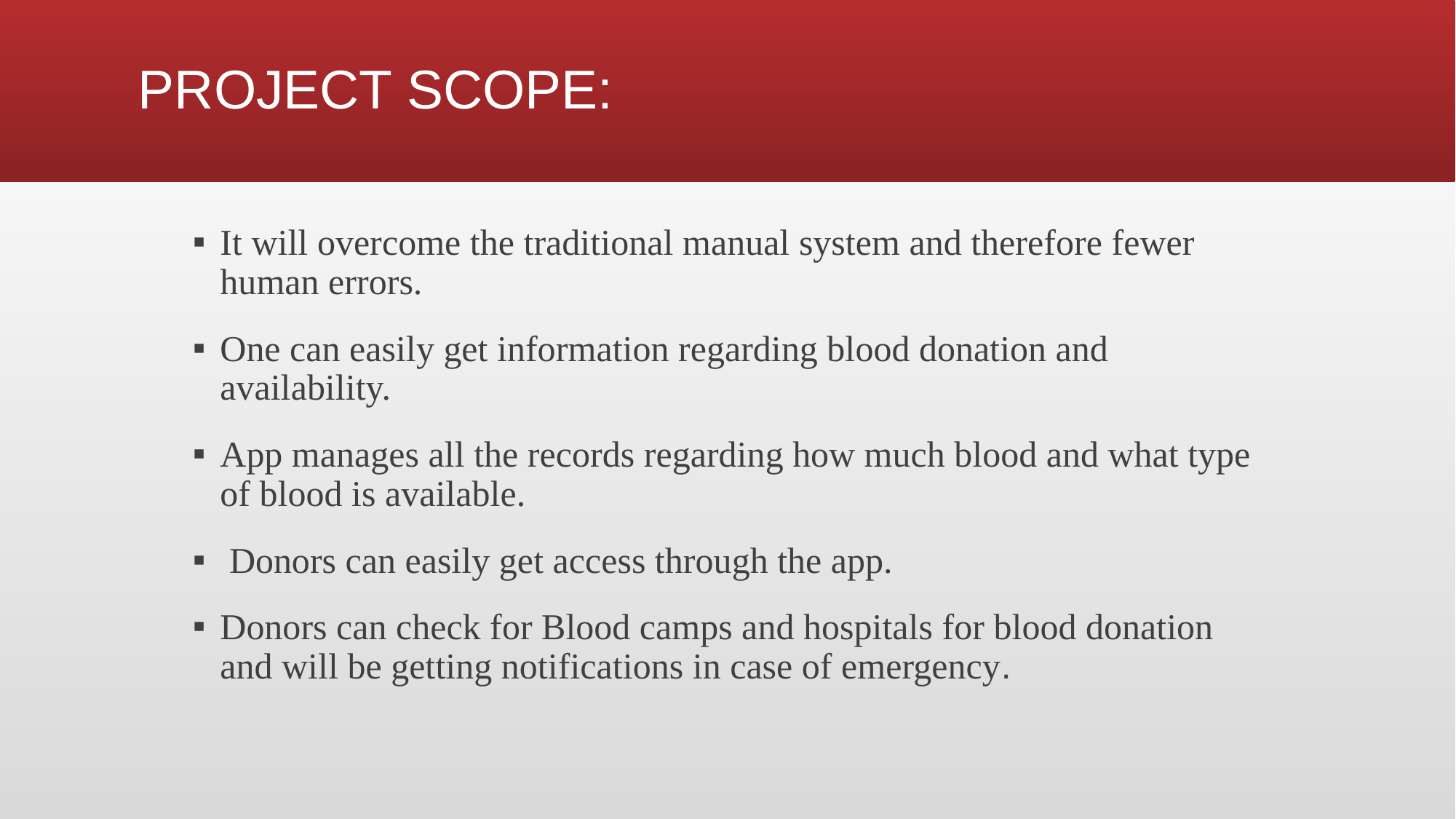

# PROJECT SCOPE:
It will overcome the traditional manual system and therefore fewer human errors.
One can easily get information regarding blood donation and availability.
App manages all the records regarding how much blood and what type of blood is available.
 Donors can easily get access through the app.
Donors can check for Blood camps and hospitals for blood donation and will be getting notifications in case of emergency.